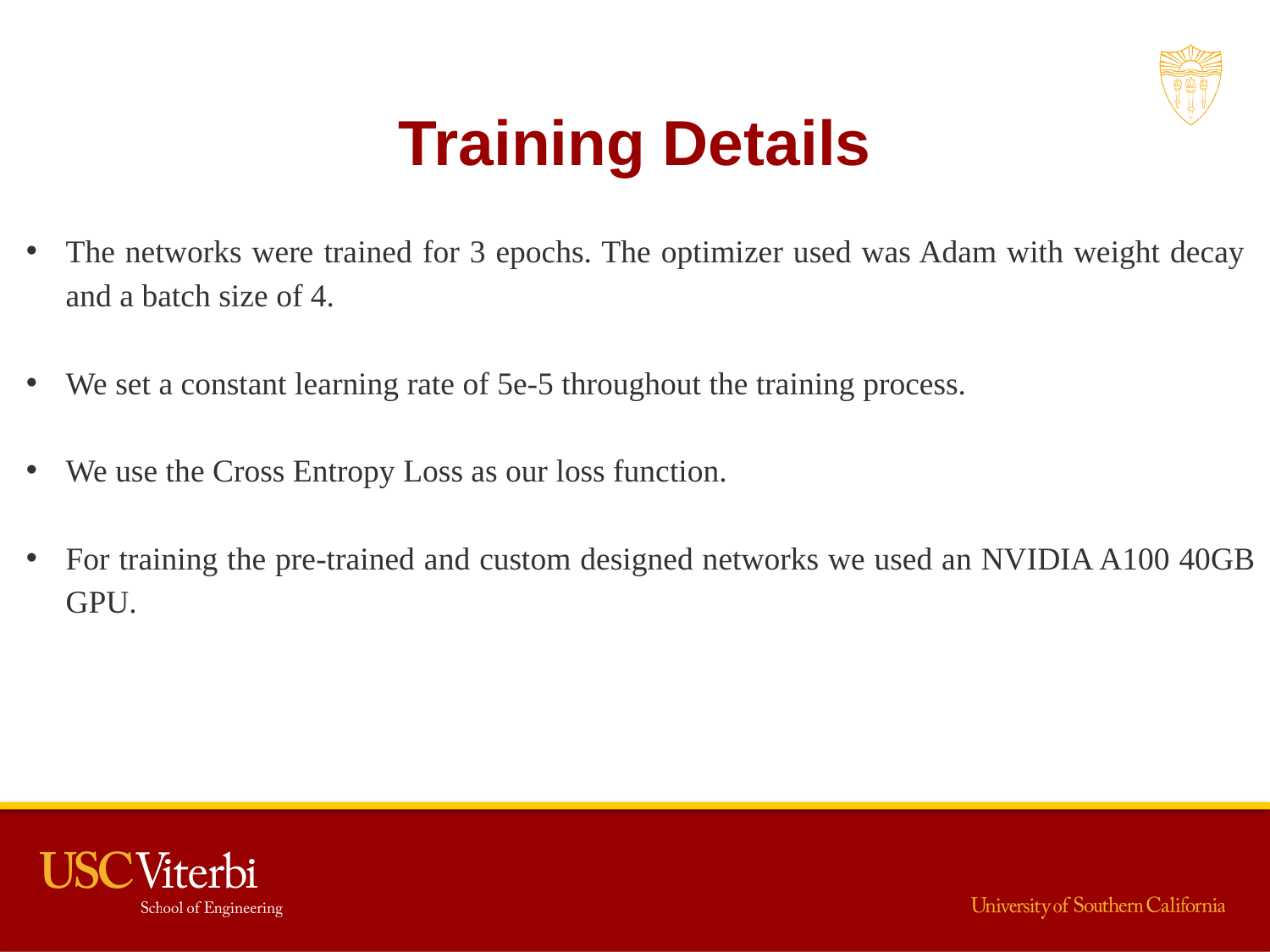

Training Details
The networks were trained for 3 epochs. The optimizer used was Adam with weight decay  and a batch size of 4.

We set a constant learning rate of 5e-5 throughout the training process.

We use the Cross Entropy Loss as our loss function.

For training the pre-trained and custom designed networks we used an NVIDIA A100 40GB GPU.